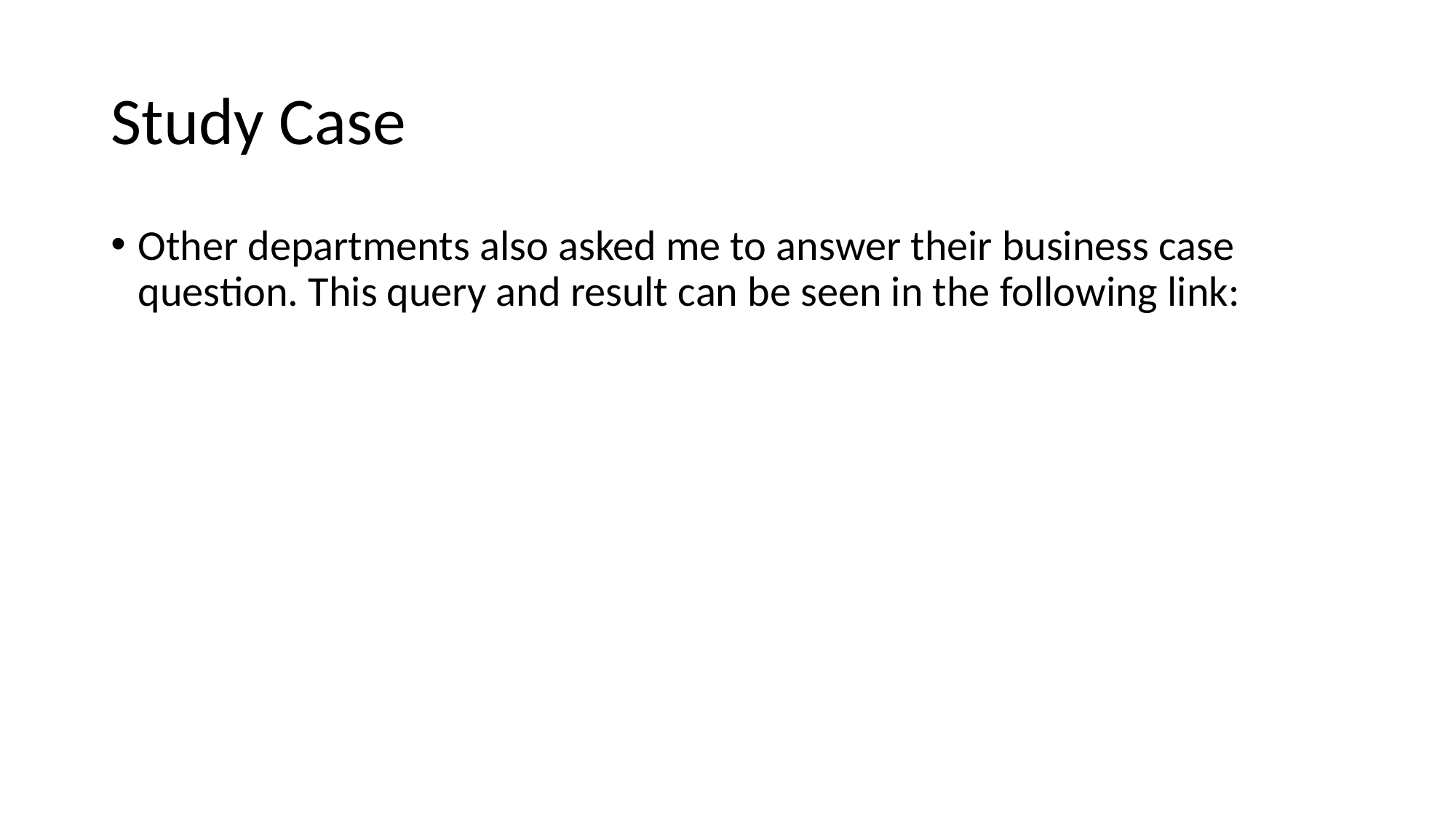

# Study Case
Other departments also asked me to answer their business case question. This query and result can be seen in the following link: